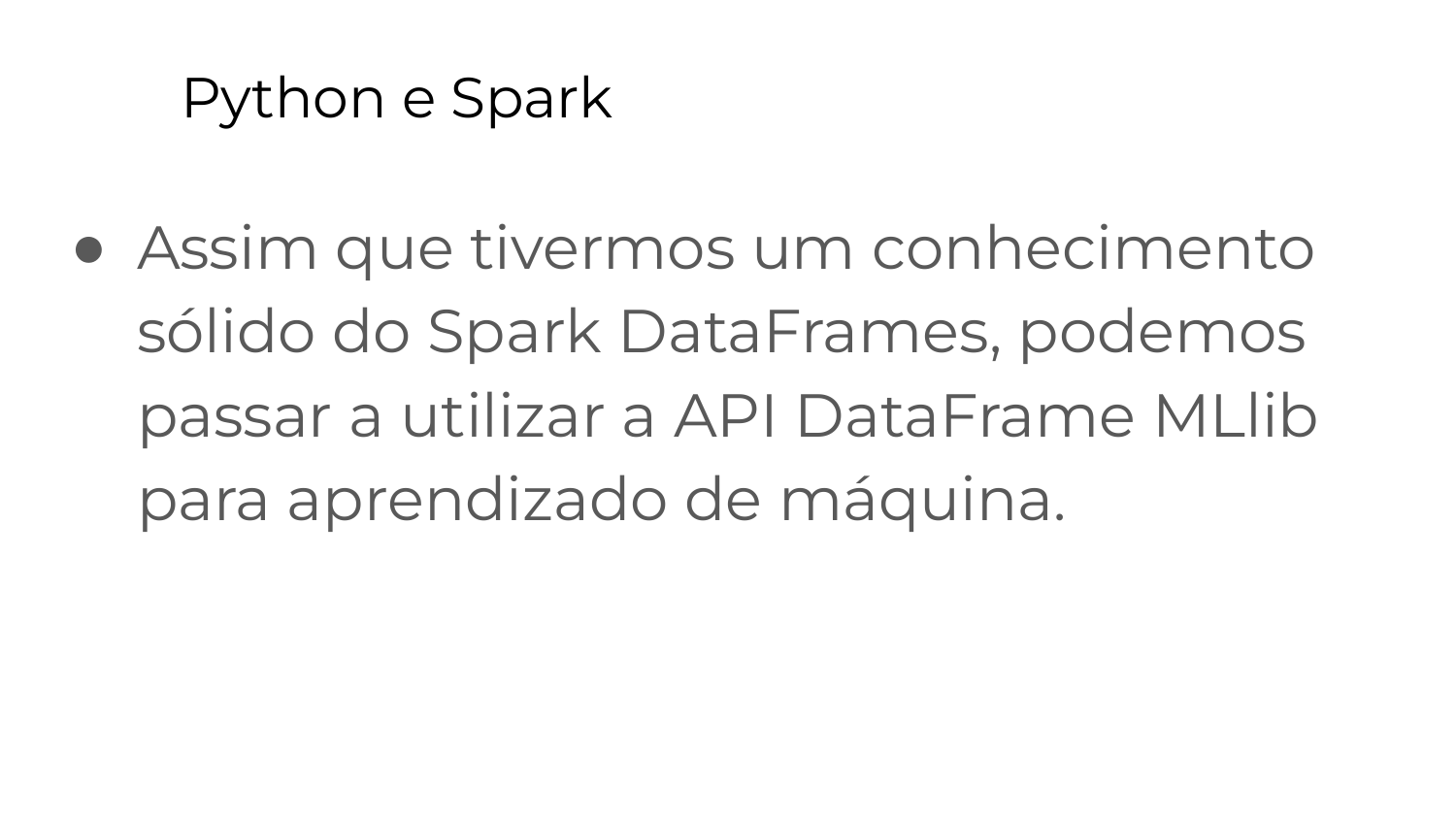

# Python e Spark
Assim que tivermos um conhecimento sólido do Spark DataFrames, podemos passar a utilizar a API DataFrame MLlib para aprendizado de máquina.